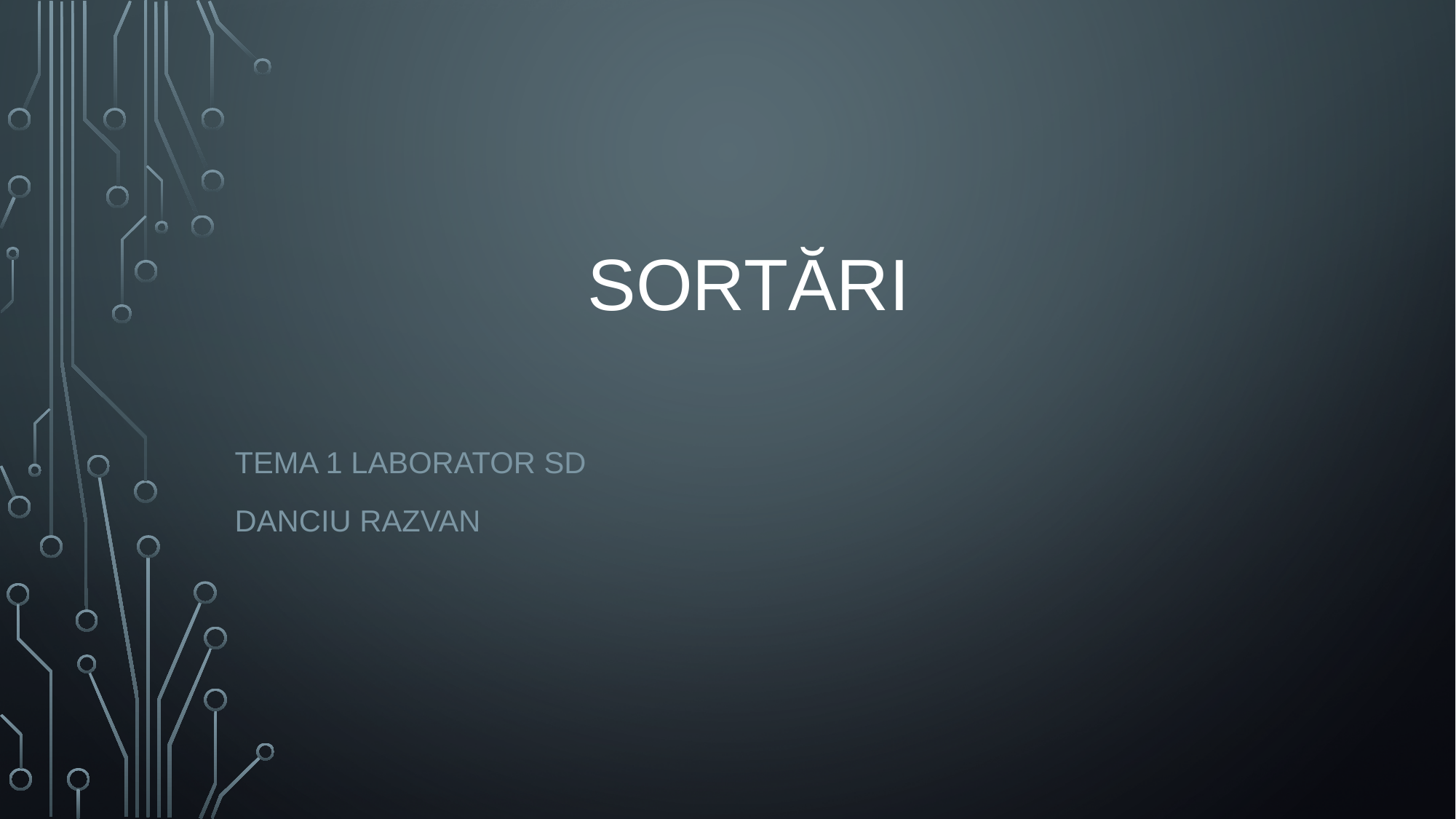

# Sortări
Tema 1 Laborator SD
Danciu Razvan